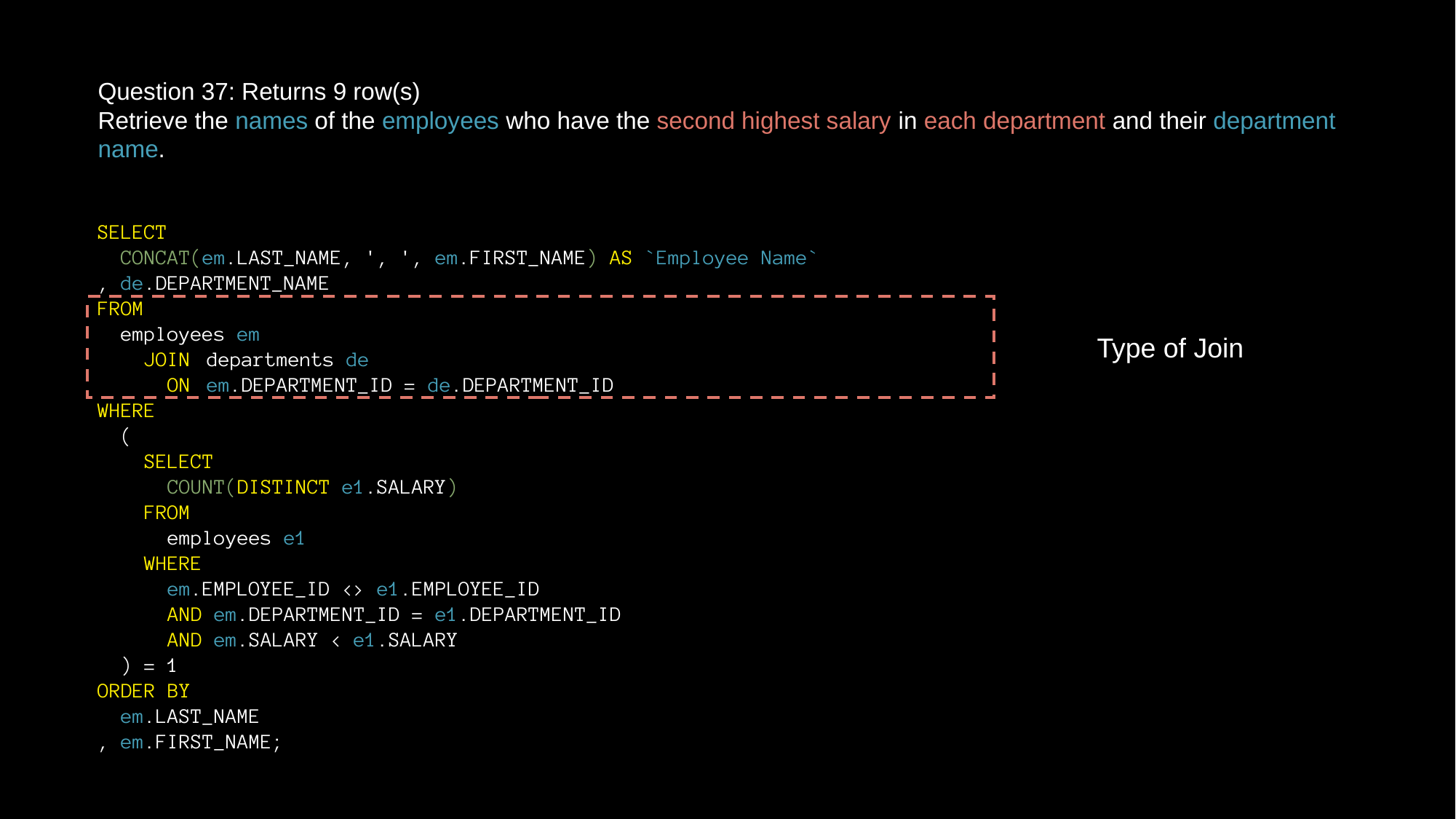

Question 37: Returns 9 row(s)
Retrieve the names of the employees who have the second highest salary in each department and their department name.
SELECT
  CONCAT(em.LAST_NAME, ', ', em.FIRST_NAME) AS `Employee Name`
, de.DEPARTMENT_NAME
FROM
  employees em
    JOIN 	departments de
      ON	em.DEPARTMENT_ID = de.DEPARTMENT_ID
WHERE
  (
    SELECT
      COUNT(DISTINCT e1.SALARY)
    FROM
      employees e1
    WHERE
      em.EMPLOYEE_ID <> e1.EMPLOYEE_ID
      AND em.DEPARTMENT_ID = e1.DEPARTMENT_ID
      AND em.SALARY < e1.SALARY
  ) = 1
ORDER BY
  em.LAST_NAME
, em.FIRST_NAME;

Type of Join